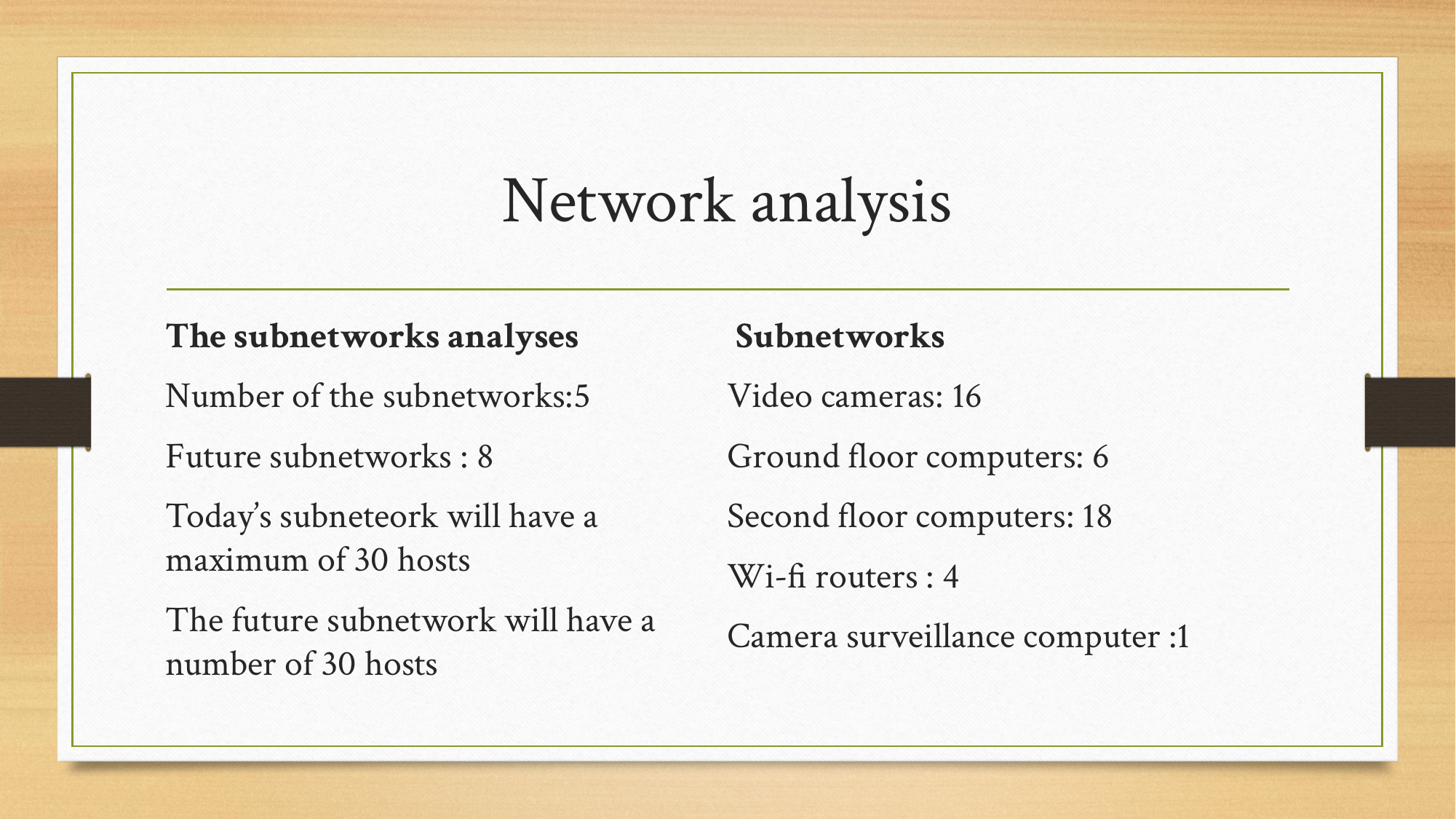

# Network analysis
The subnetworks analyses
Number of the subnetworks:5
Future subnetworks : 8
Today’s subneteork will have a maximum of 30 hosts
The future subnetwork will have a number of 30 hosts
 Subnetworks
Video cameras: 16
Ground floor computers: 6
Second floor computers: 18
Wi-fi routers : 4
Camera surveillance computer :1